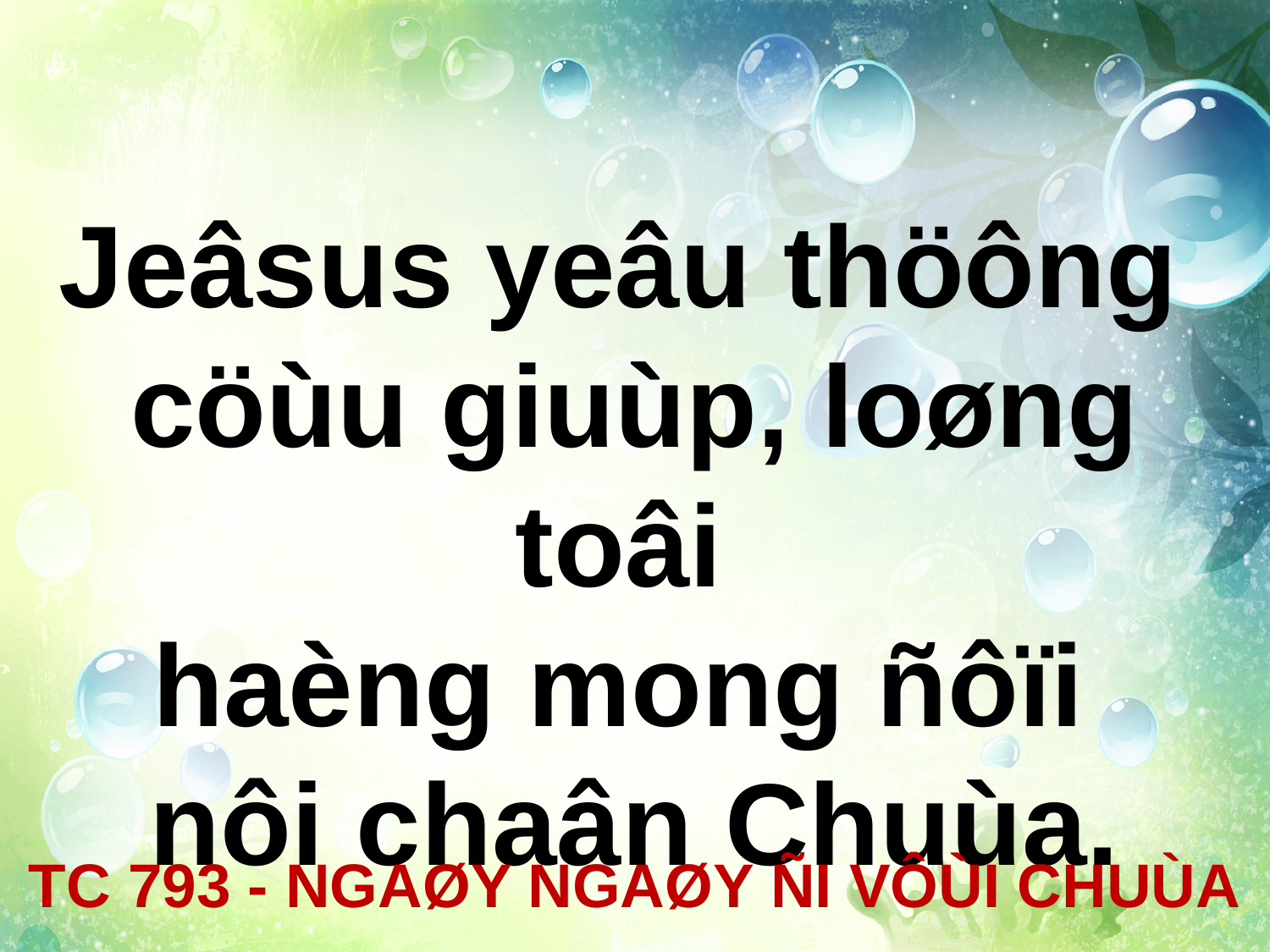

Jeâsus yeâu thöông
cöùu giuùp, loøng toâi
haèng mong ñôïi
nôi chaân Chuùa.
TC 793 - NGAØY NGAØY ÑI VÔÙI CHUÙA